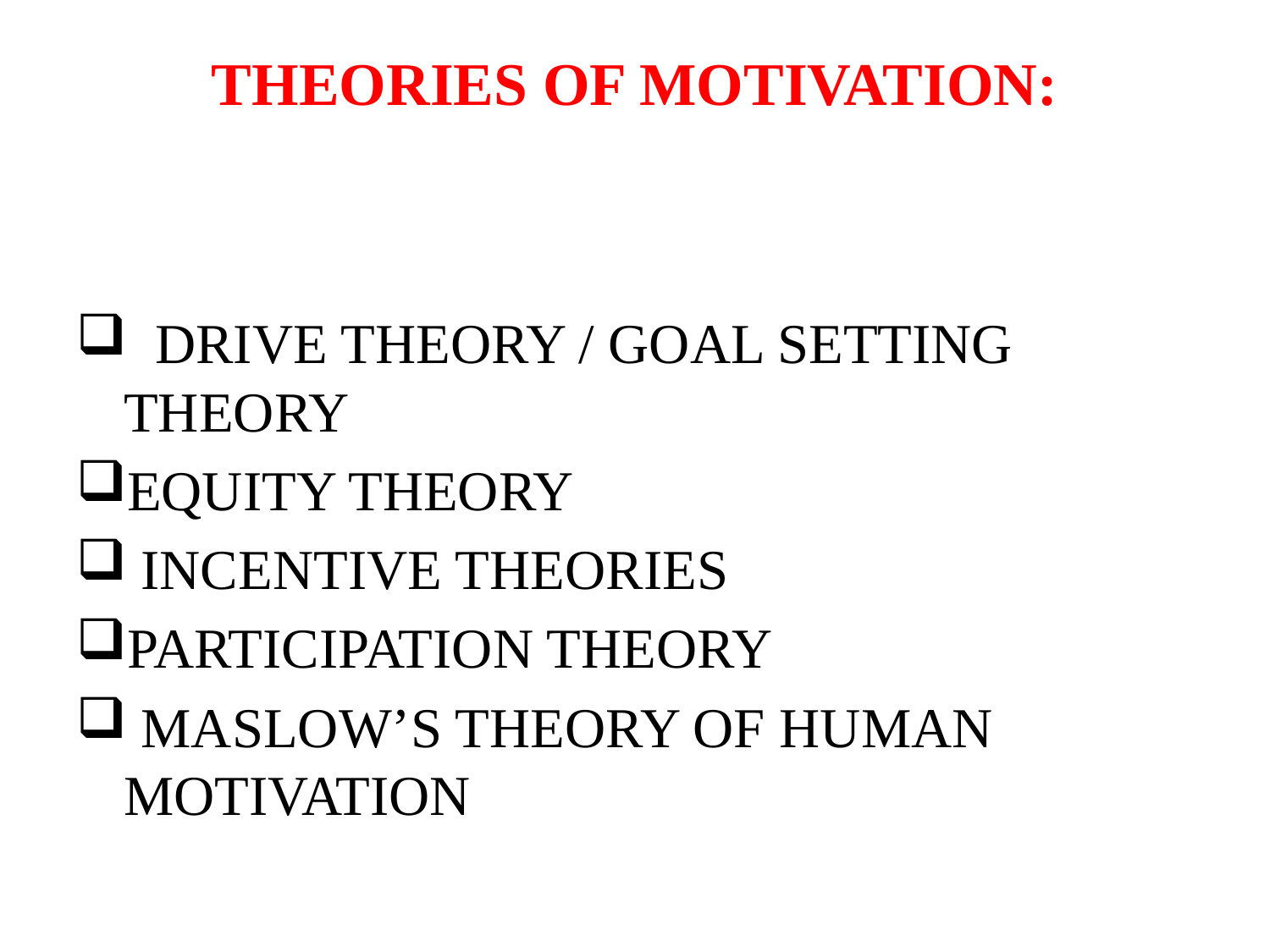

# THEORIES OF MOTIVATION:

  DRIVE THEORY / GOAL SETTING THEORY
EQUITY THEORY
 incentive theories
Participation theory
 maslow’s theory of human motivation